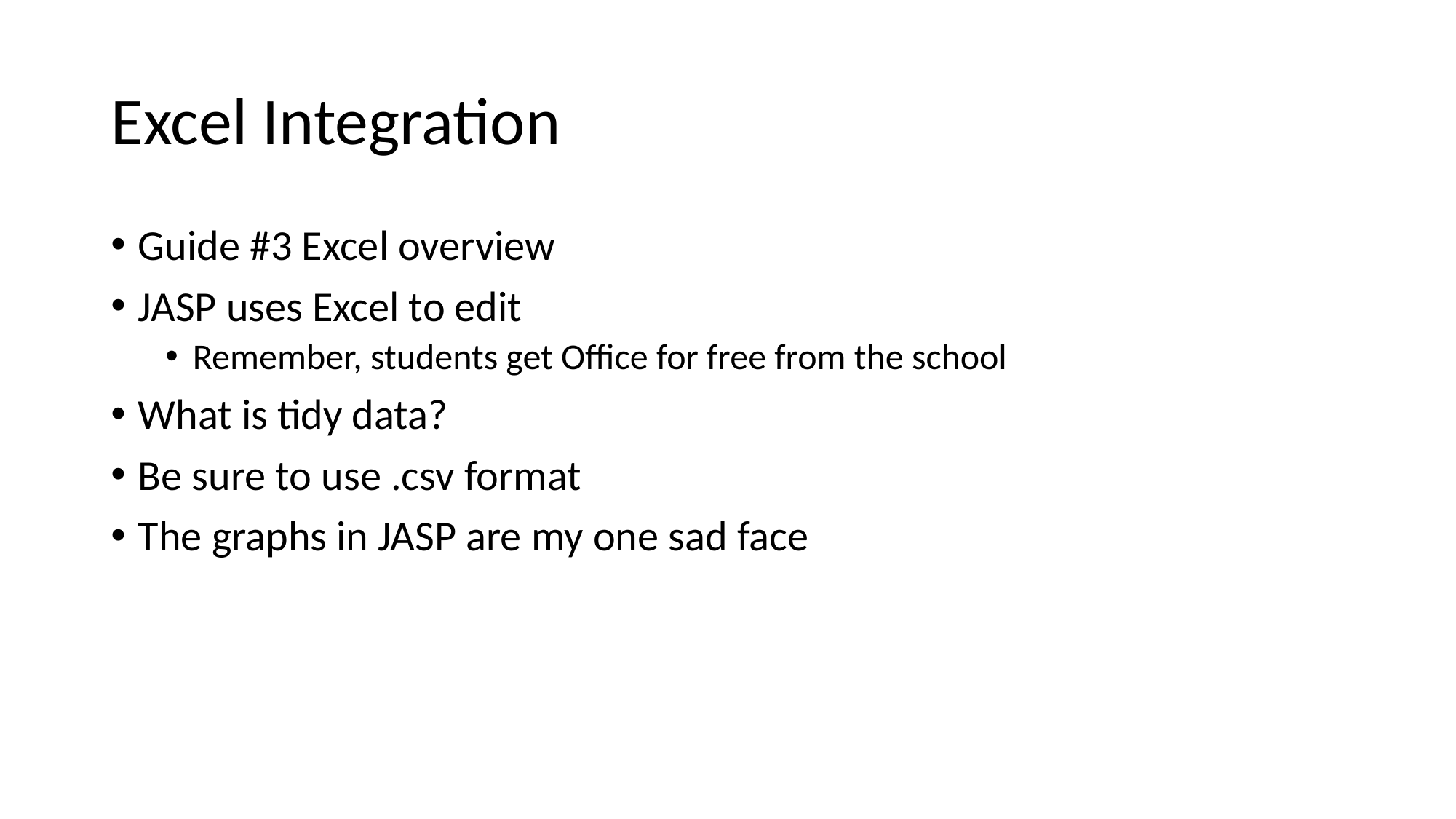

# Excel Integration
Guide #3 Excel overview
JASP uses Excel to edit
Remember, students get Office for free from the school
What is tidy data?
Be sure to use .csv format
The graphs in JASP are my one sad face